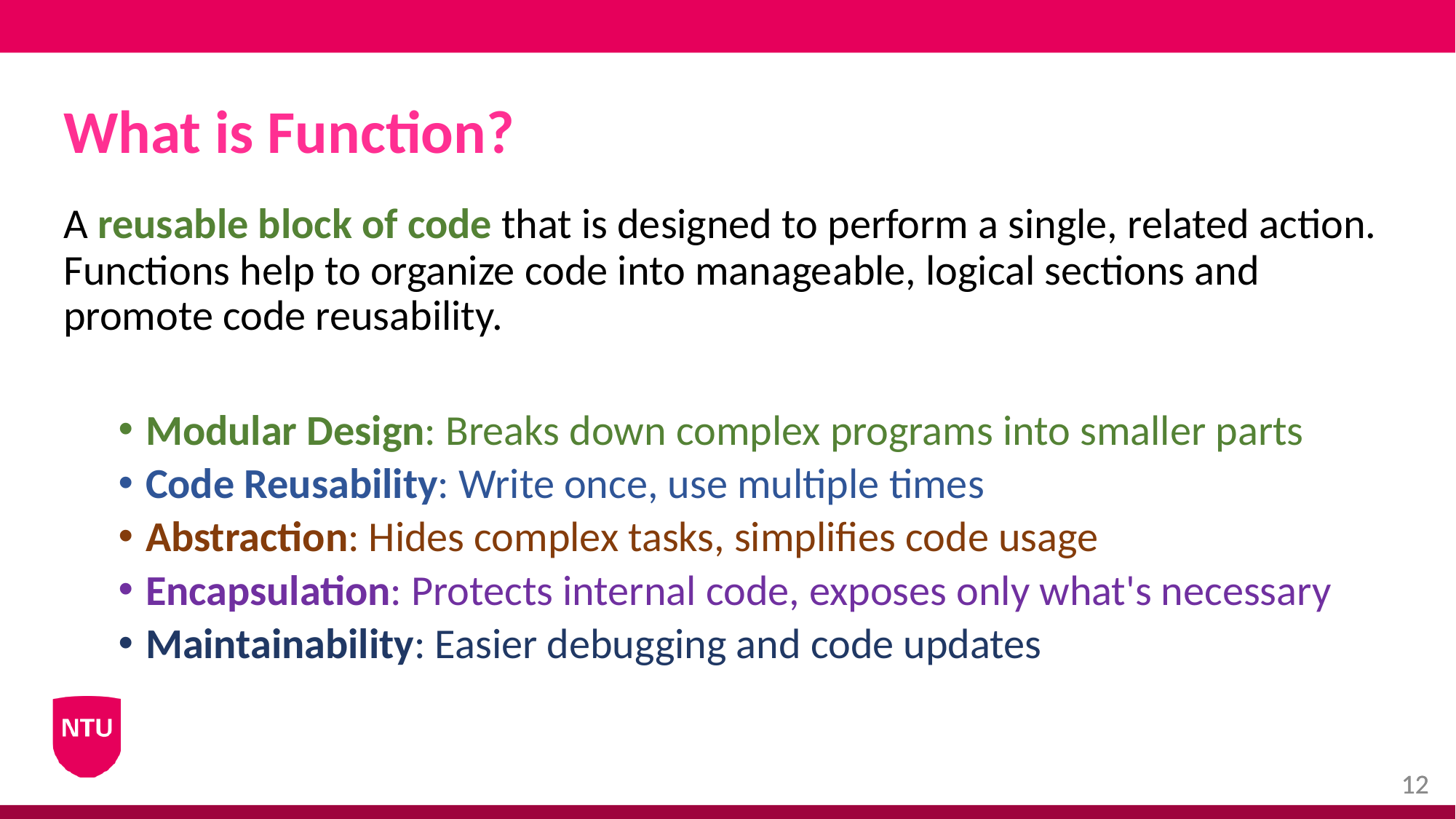

# What is Function?
A reusable block of code that is designed to perform a single, related action. Functions help to organize code into manageable, logical sections and promote code reusability.

Modular Design: Breaks down complex programs into smaller parts
Code Reusability: Write once, use multiple times
Abstraction: Hides complex tasks, simplifies code usage
Encapsulation: Protects internal code, exposes only what's necessary
Maintainability: Easier debugging and code updates